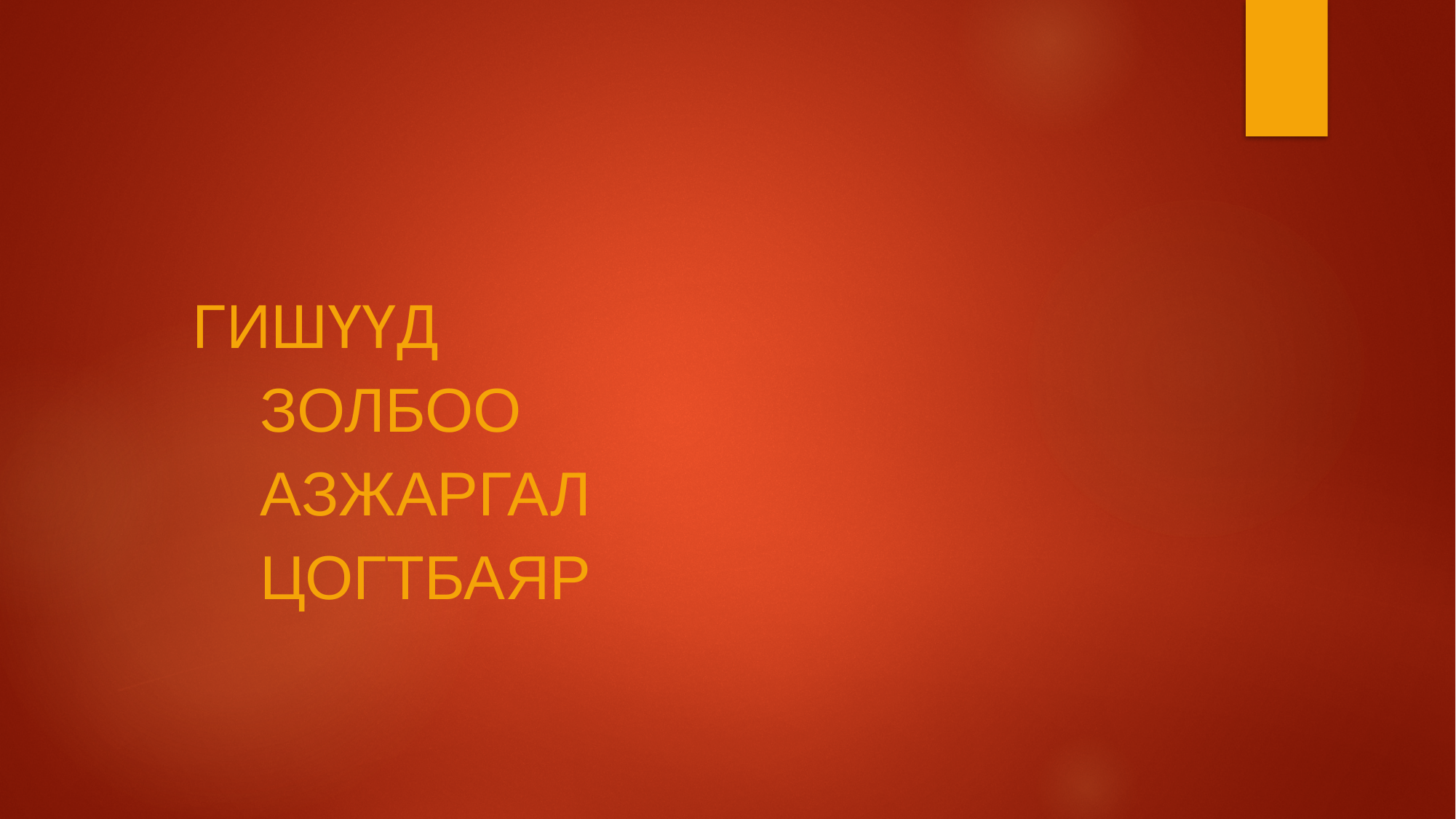

# Золбоо Java Team
Гишүүд
		Золбоо
		Азжаргал
		Цогтбаяр